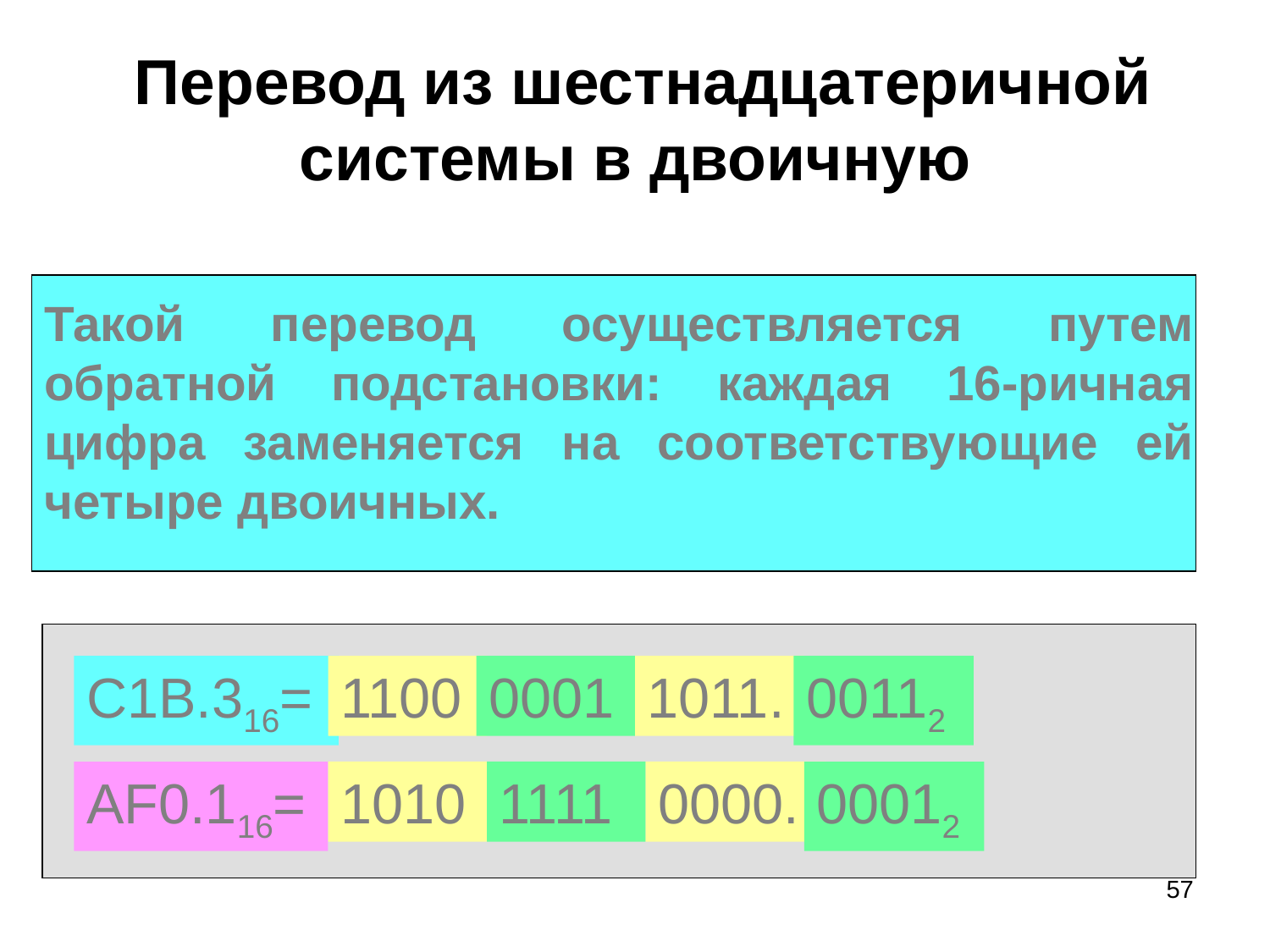

Перевод из шестнадцатеричной системы в двоичную

Такой перевод осуществляется путем обратной подстановки: каждая 16-ричная цифра заменяется на соответствующие ей четыре двоичных.

C1B.316=
1100
0001
1011.
00112
AF0.116=
1010
1111
0000.
00012
57